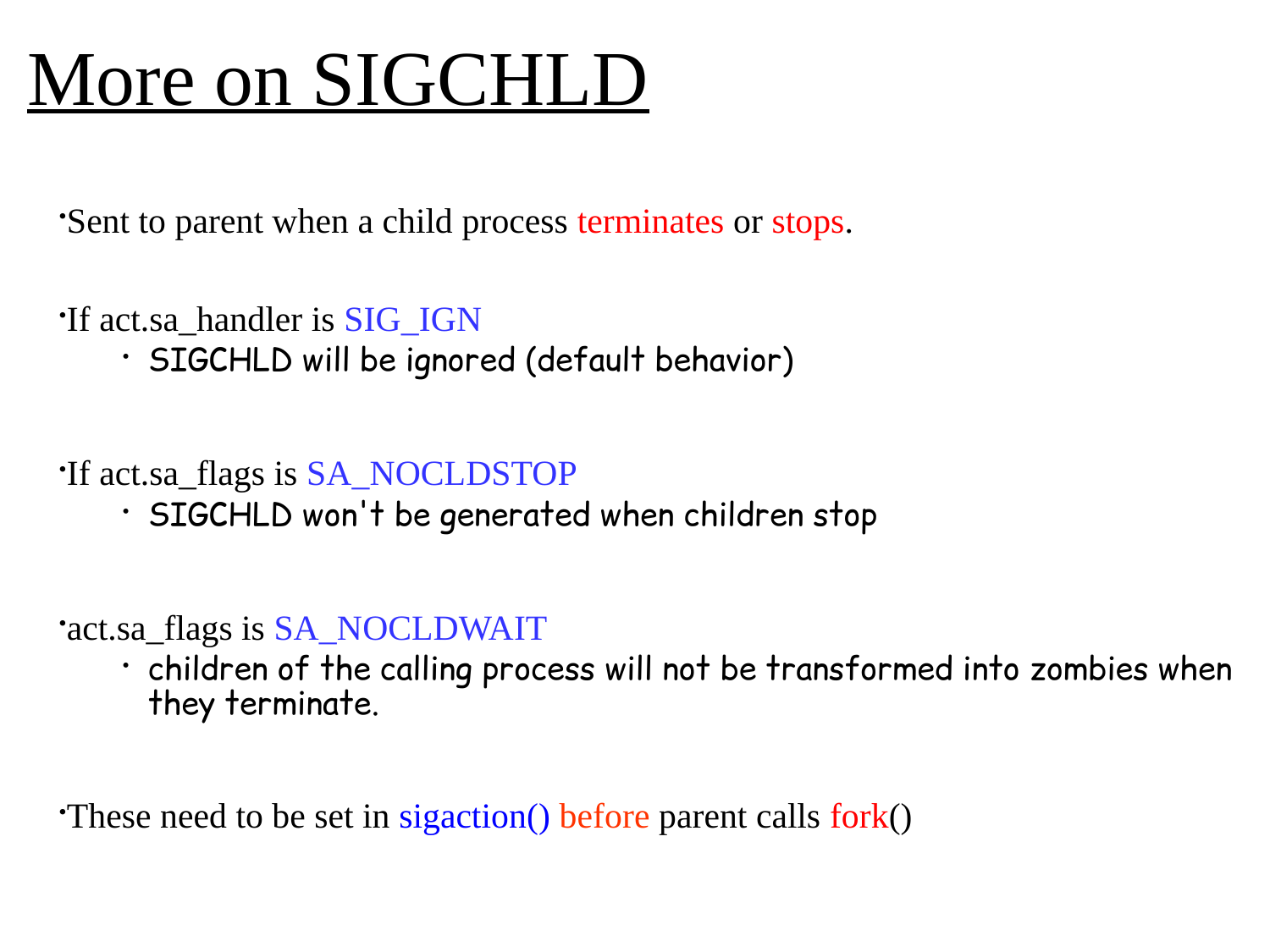

# More on SIGCHLD
Sent to parent when a child process terminates or stops.

If act.sa_handler is SIG_IGN
SIGCHLD will be ignored (default behavior)

If act.sa_flags is SA_NOCLDSTOP
SIGCHLD won't be generated when children stop

act.sa_flags is SA_NOCLDWAIT
children of the calling process will not be transformed into zombies when they terminate.

These need to be set in sigaction() before parent calls fork()